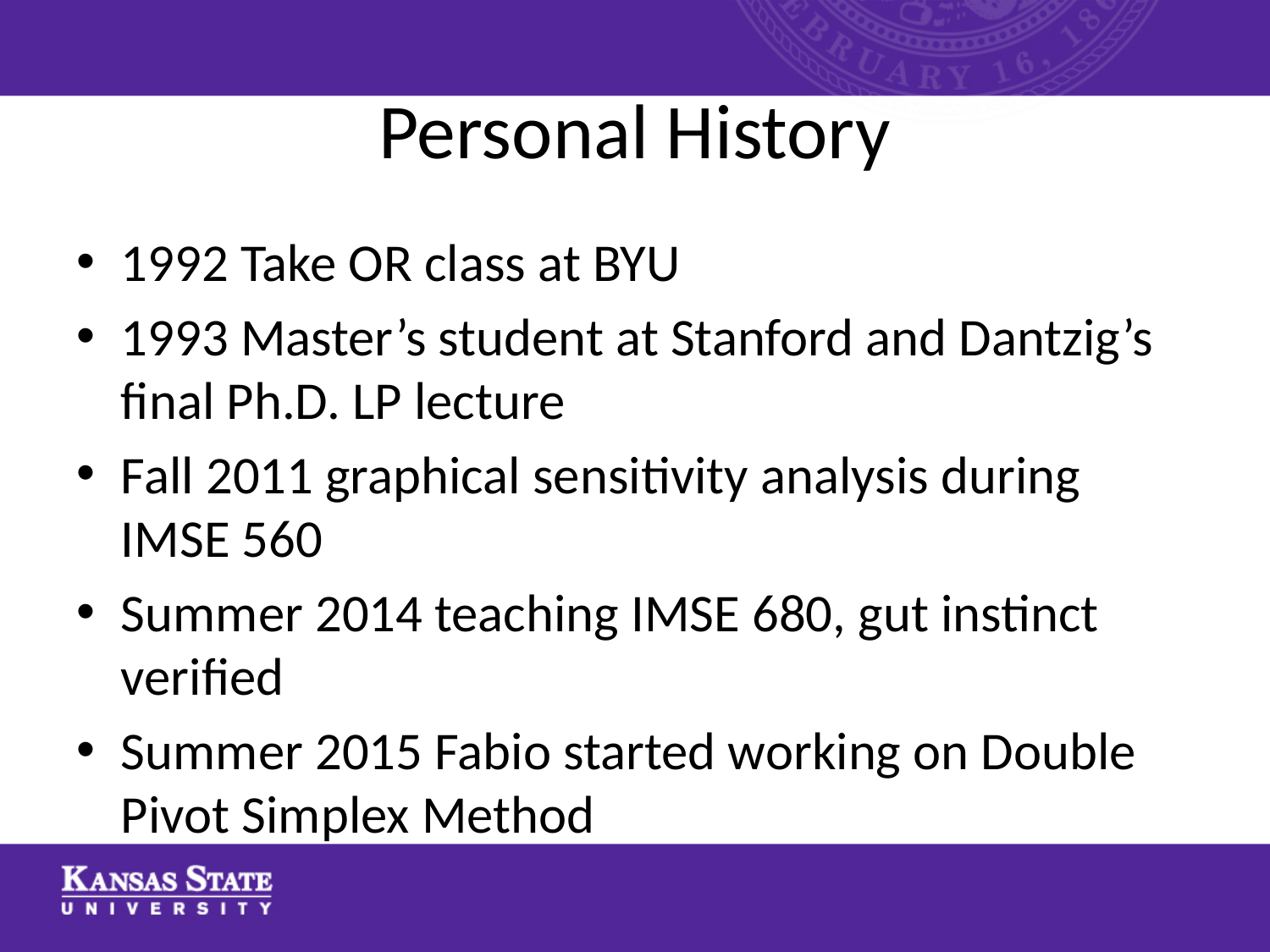

# Personal History
1992 Take OR class at BYU
1993 Master’s student at Stanford and Dantzig’s final Ph.D. LP lecture
Fall 2011 graphical sensitivity analysis during IMSE 560
Summer 2014 teaching IMSE 680, gut instinct verified
Summer 2015 Fabio started working on Double Pivot Simplex Method